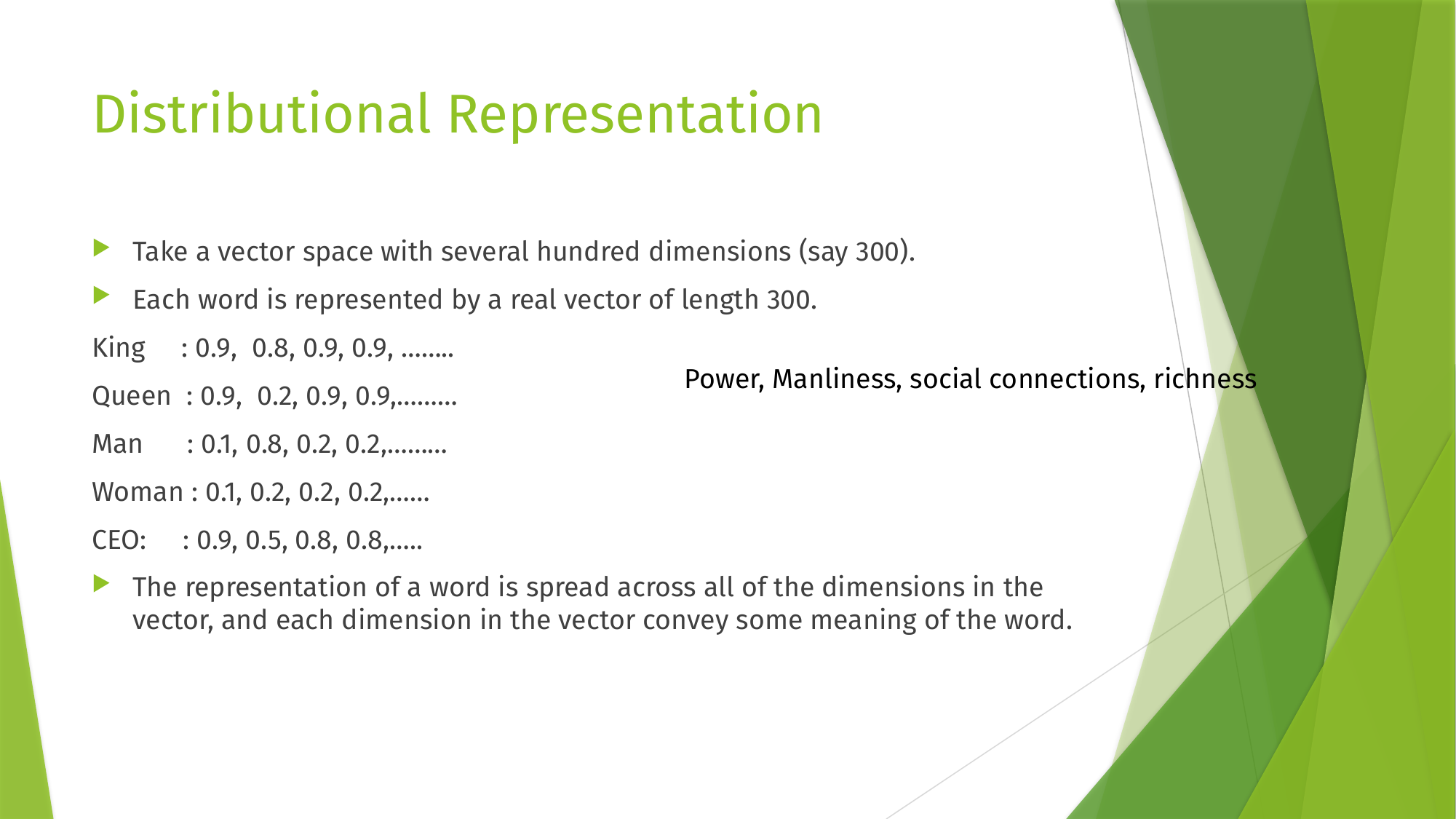

# Distributional Representation
Take a vector space with several hundred dimensions (say 300).
Each word is represented by a real vector of length 300.
King     : 0.9,  0.8, 0.9, 0.9, ……..
Queen  : 0.9,  0.2, 0.9, 0.9,………
Man      : 0.1, 0.8, 0.2, 0.2,………
Woman : 0.1, 0.2, 0.2, 0.2,……
CEO:     : 0.9, 0.5, 0.8, 0.8,…..
The representation of a word is spread across all of the dimensions in the vector, and each dimension in the vector convey some meaning of the word.
Power, Manliness, social connections, richness